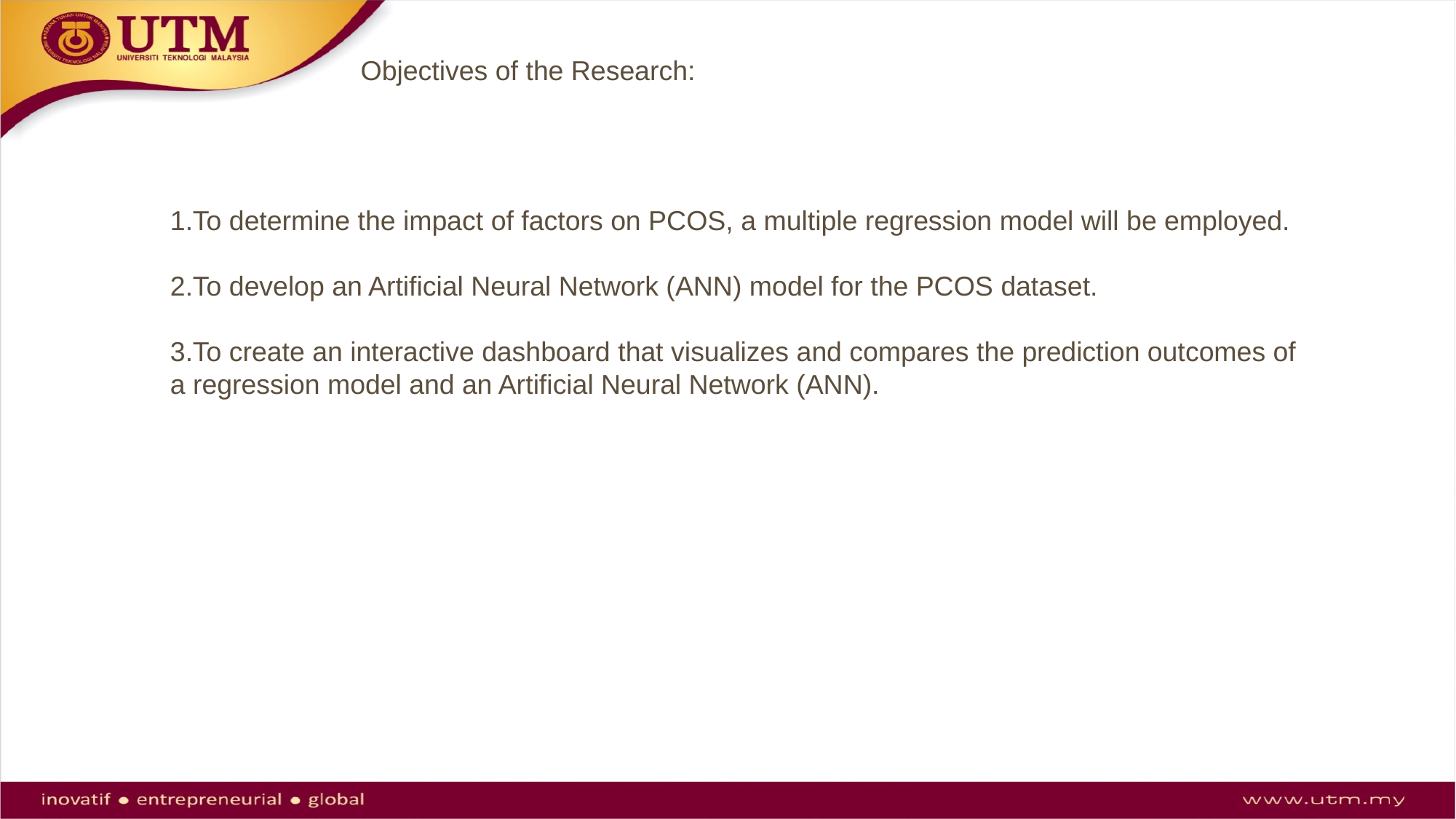

Objectives of the Research:
To determine the impact of factors on PCOS, a multiple regression model will be employed.

To develop an Artificial Neural Network (ANN) model for the PCOS dataset.

To create an interactive dashboard that visualizes and compares the prediction outcomes of a regression model and an Artificial Neural Network (ANN).